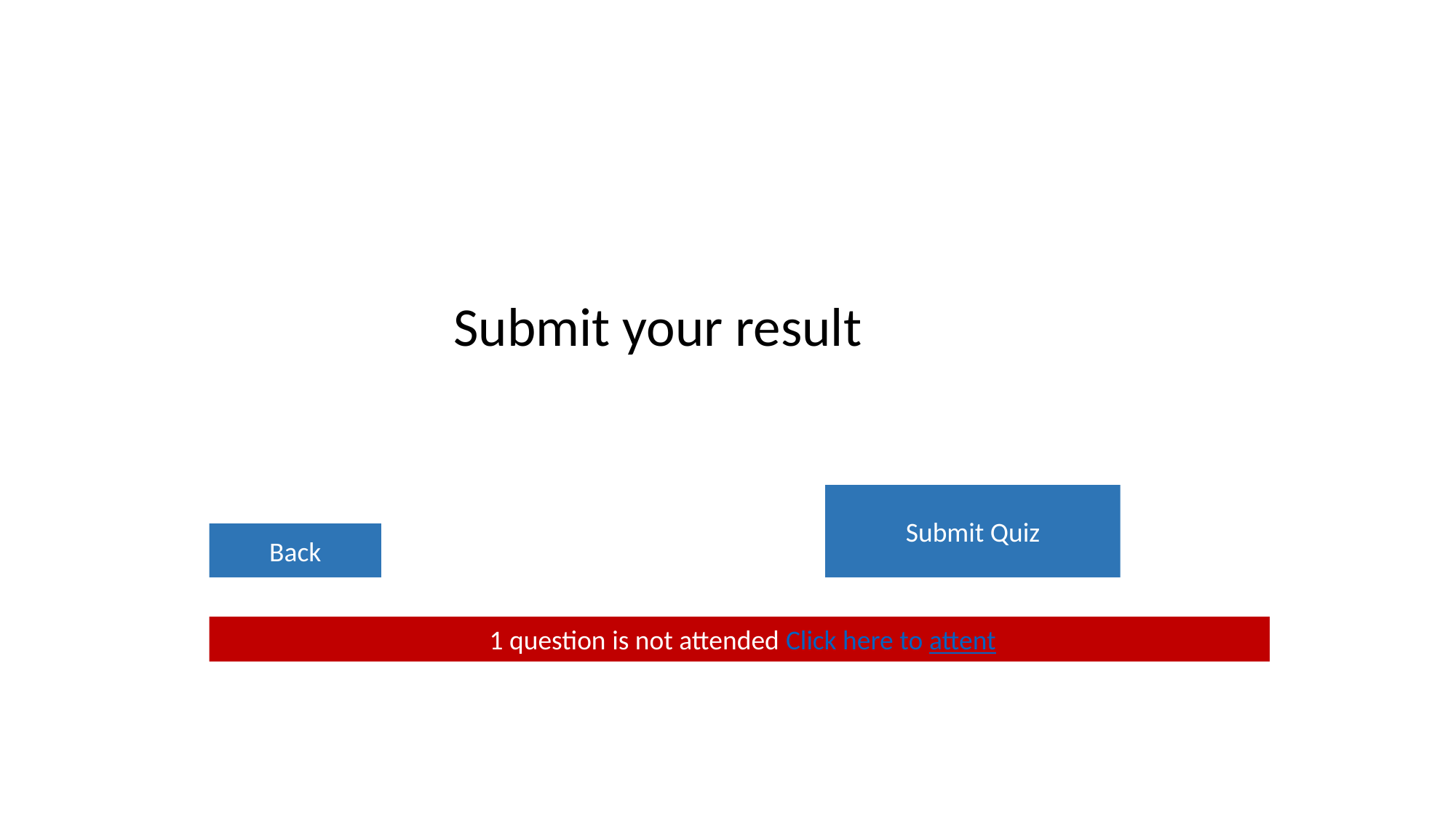

Submit your result
Submit Quiz
Back
 1 question is not attended Click here to attent